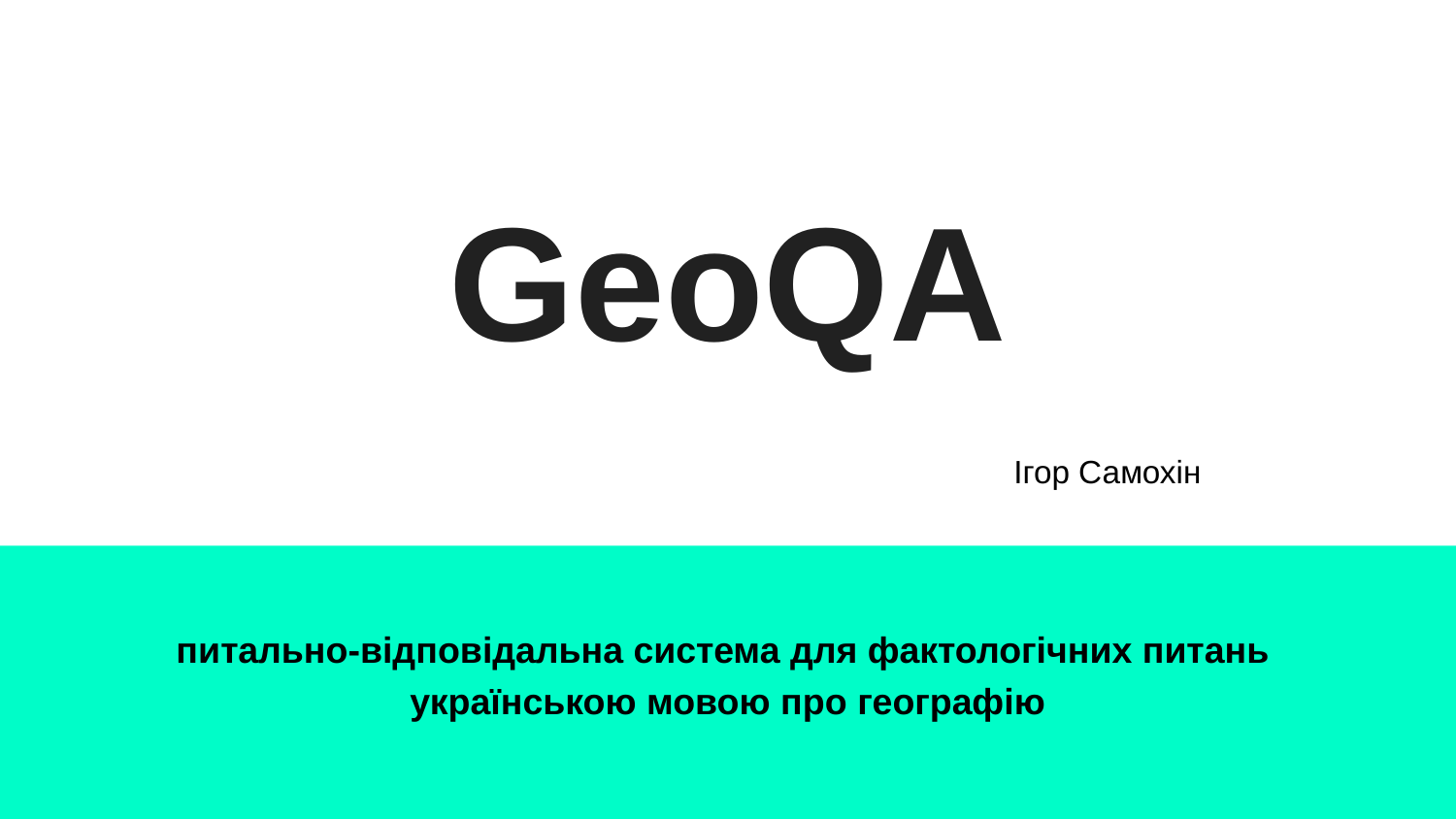

# GeoQA
Ігор Самохін
питально-відповідальна система для фактологічних питань
українською мовою про географію